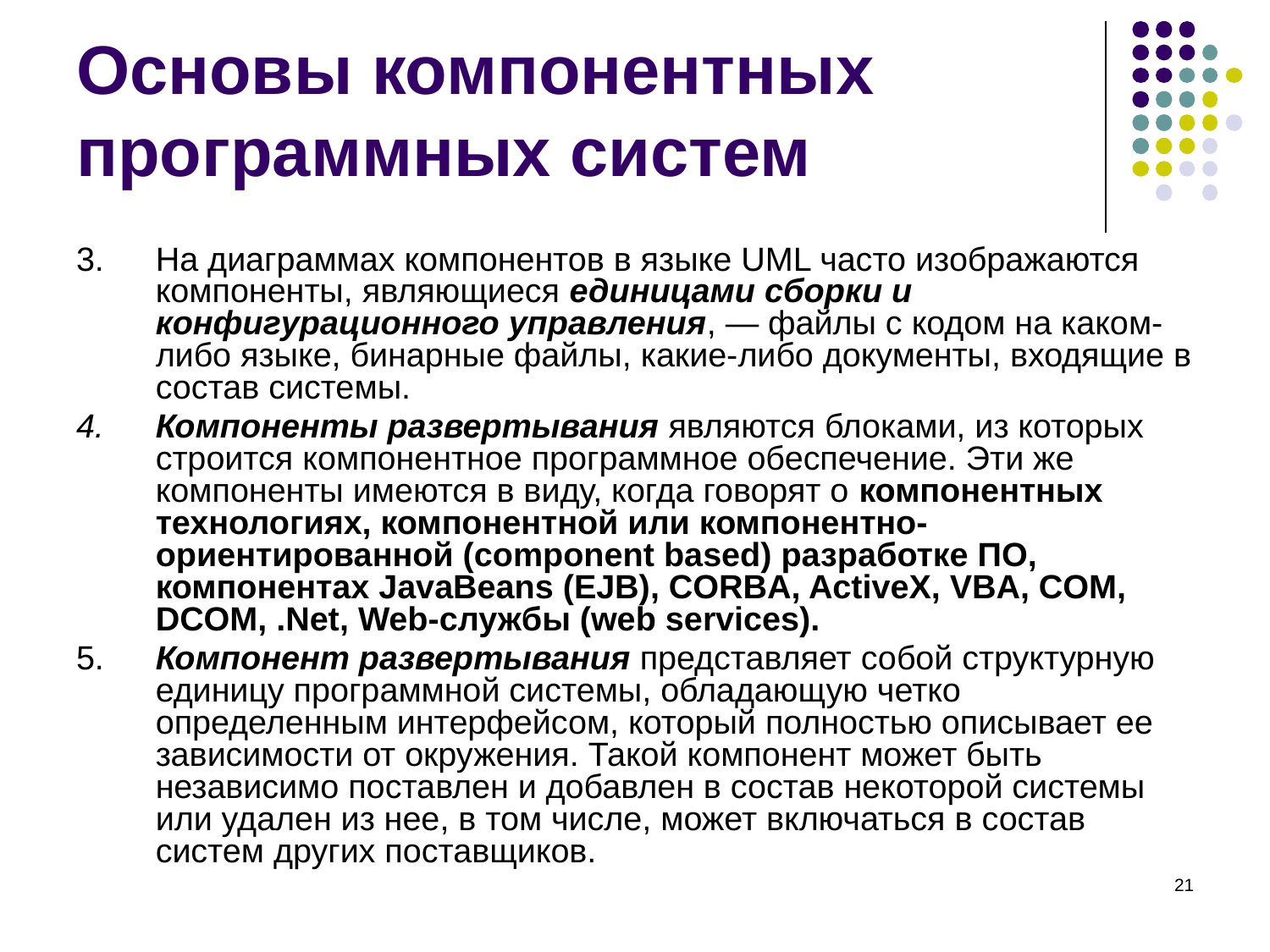

# Основы компонентных программных систем
3. 	На диаграммах компонентов в языке UML часто изображаются компоненты, являющиеся единицами сборки и конфигурационного управления, — файлы с кодом на каком-либо языке, бинарные файлы, какие-либо документы, входящие в состав системы.
4. 	Компоненты развертывания являются блоками, из которых строится компонентное программное обеспечение. Эти же компоненты имеются в виду, когда говорят о компонентных технологиях, компонентной или компонентно-ориентированной (component based) разработке ПО, компонентах JavaBeans (EJB), CORBA, ActiveX, VBA, COM, DCOM, .Net, Web-службы (web services).
5.  	Компонент развертывания представляет собой структурную единицу программной системы, обладающую четко определенным интерфейсом, который полностью описывает ее зависимости от окружения. Такой компонент может быть независимо поставлен и добавлен в состав некоторой системы или удален из нее, в том числе, может включаться в состав систем других поставщиков.

21